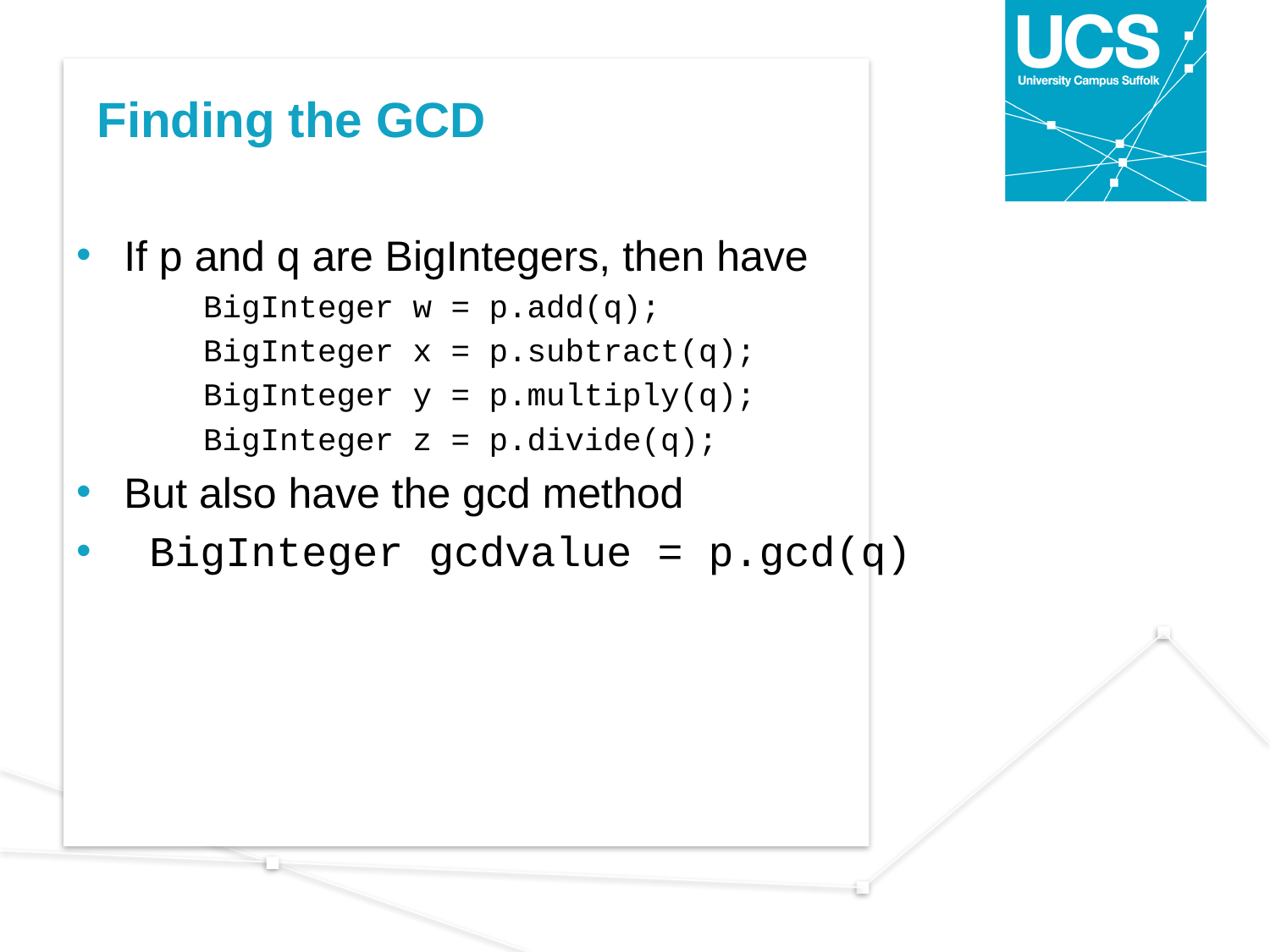

# Finding the GCD
If p and q are BigIntegers, then have
BigInteger w = p.add(q);
BigInteger x = p.subtract(q);
BigInteger y = p.multiply(q);
BigInteger z = p.divide(q);
But also have the gcd method
 BigInteger gcdvalue = p.gcd(q)